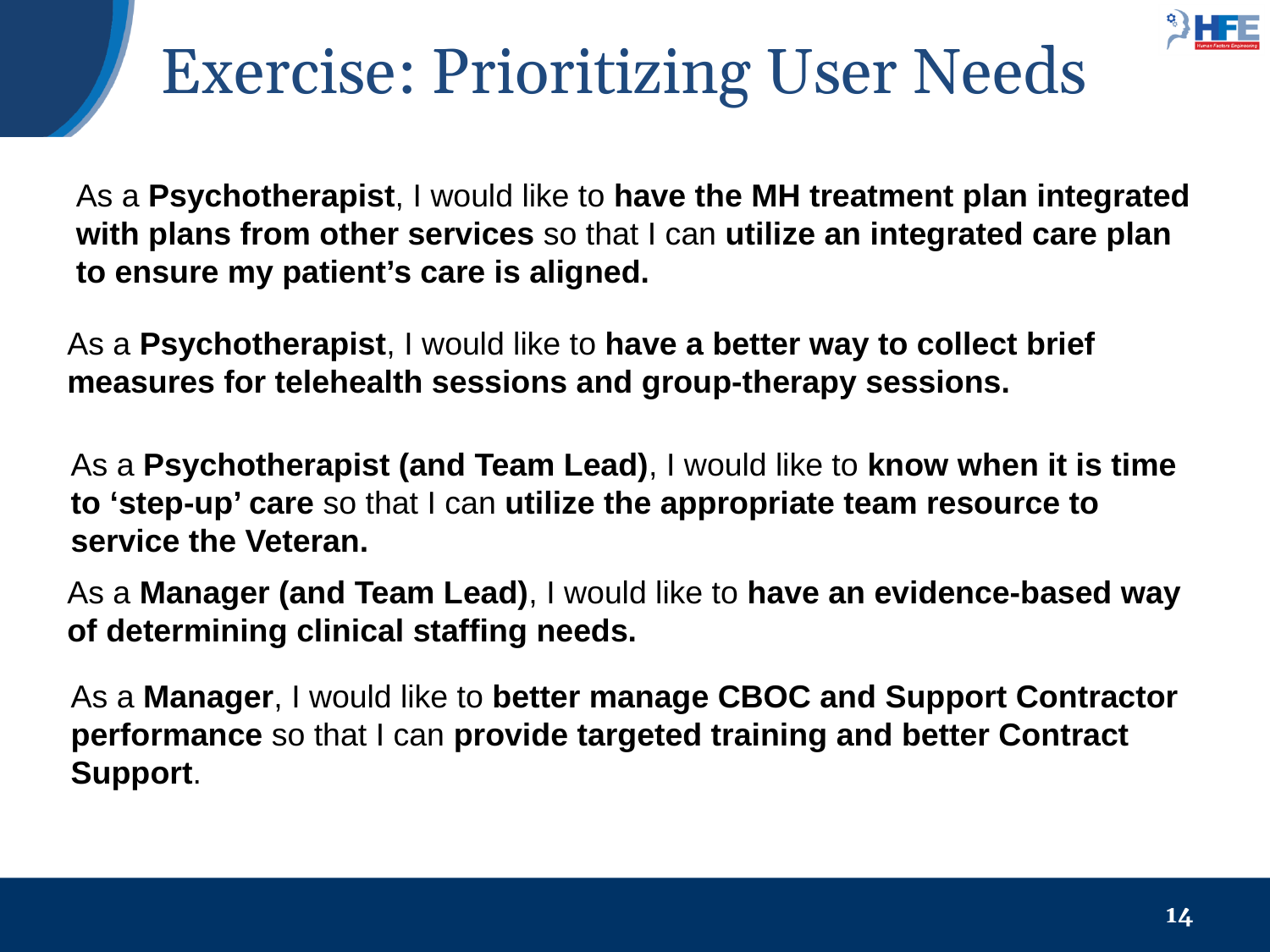

# Exercise: Prioritizing User Needs
As a Psychotherapist, I would like to have the MH treatment plan integrated with plans from other services so that I can utilize an integrated care plan to ensure my patient’s care is aligned.
As a Psychotherapist, I would like to have a better way to collect brief measures for telehealth sessions and group-therapy sessions.
As a Psychotherapist (and Team Lead), I would like to know when it is time to ‘step-up’ care so that I can utilize the appropriate team resource to service the Veteran.
As a Manager (and Team Lead), I would like to have an evidence-based way of determining clinical staffing needs.
As a Manager, I would like to better manage CBOC and Support Contractor performance so that I can provide targeted training and better Contract Support.
14